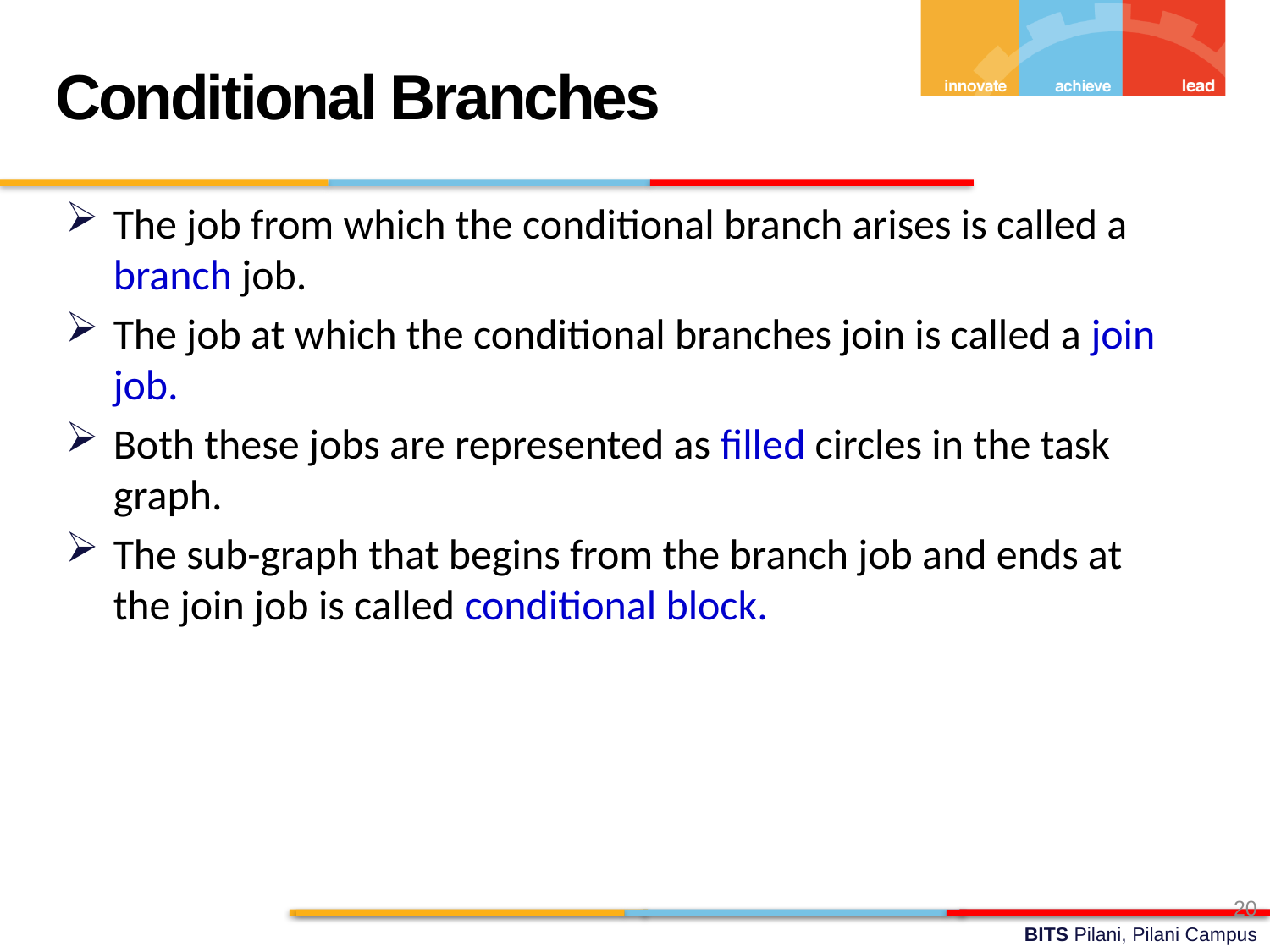

Conditional Branches
The job from which the conditional branch arises is called a branch job.
The job at which the conditional branches join is called a join job.
Both these jobs are represented as filled circles in the task graph.
The sub-graph that begins from the branch job and ends at the join job is called conditional block.
20